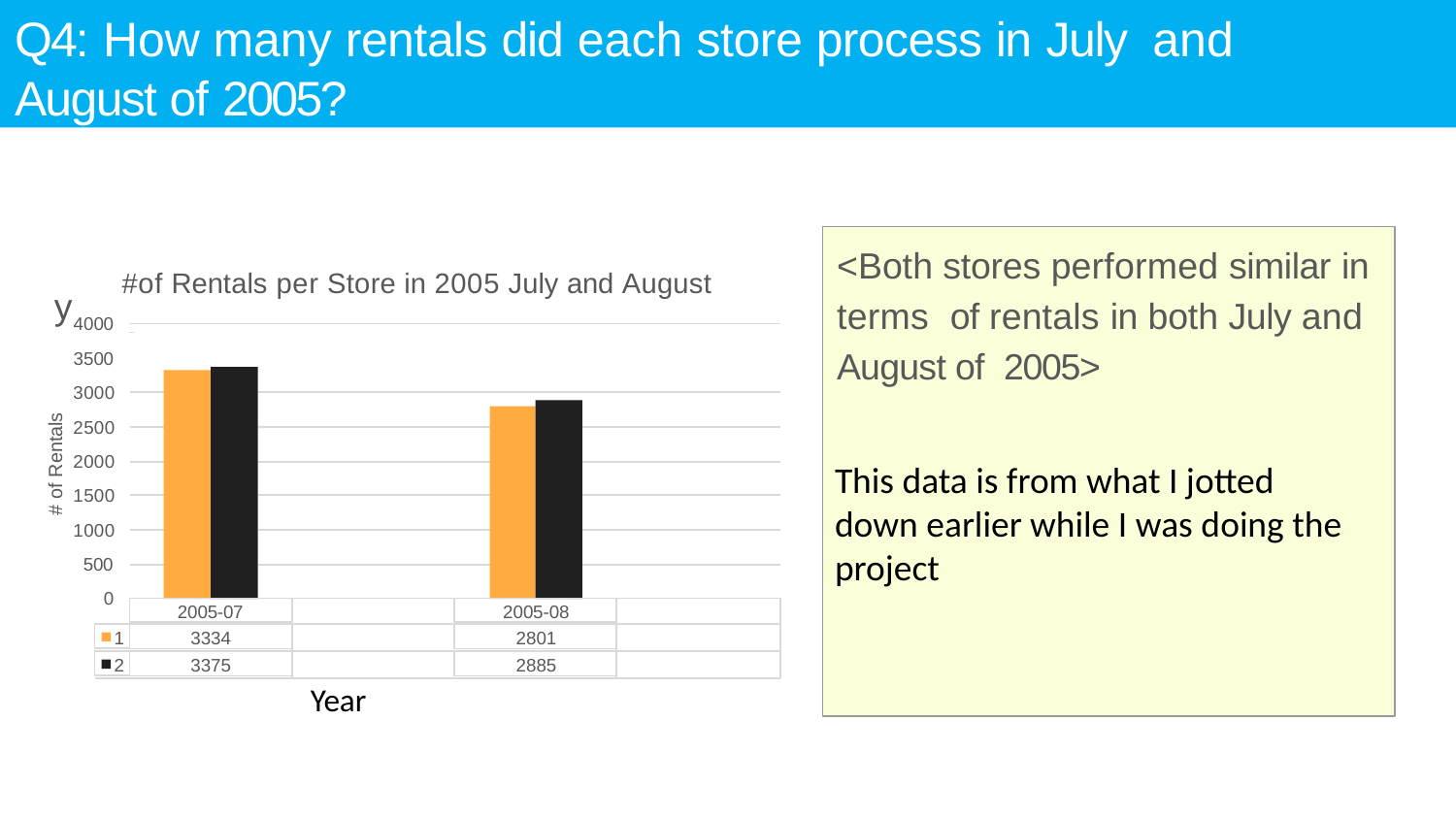

# Q4: How many rentals did each store process in July  and 	August of 2005?
<Both stores performed similar in terms  of rentals in both July and August of  2005>
#of Rentals per Store in 2005 July and August
4000
3500
y

3000
2500
2000
1500
1000
500

# of Rentals
This data is from what I jotted down earlier while I was doing the project
0
2005-07
2005-08

1
3334
2801

2
3375
2885
Year